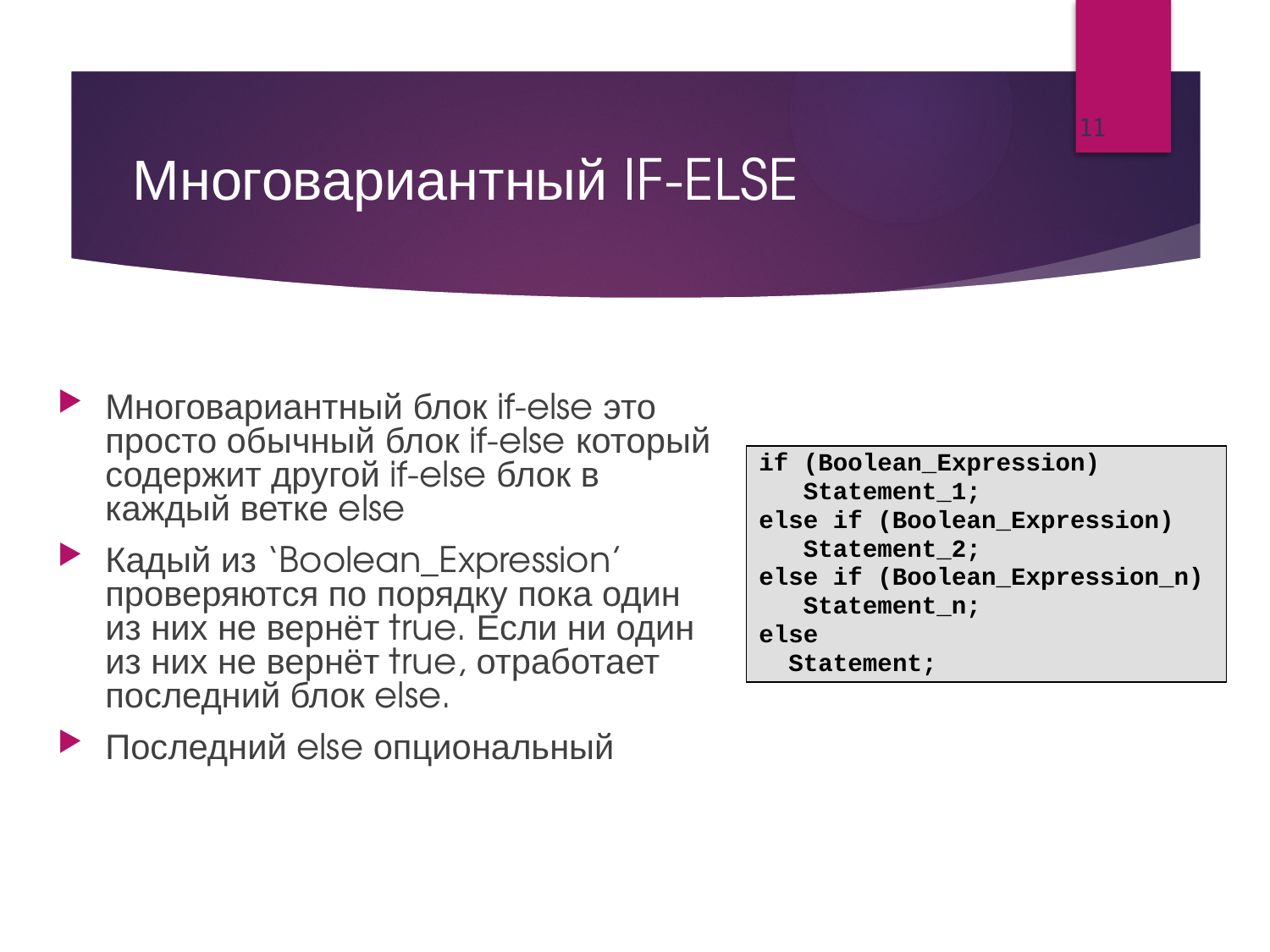

11
# Многовариантный IF-ELSE
Многовариантный блок if-else это просто обычный блок if-else который содержит другой if-else блок в каждый ветке else
Кадый из ‘Boolean_Expression’ проверяются по порядку пока один из них не вернёт true. Если ни один из них не вернёт true, отработает последний блок else.
Последний else опциональный
if (Boolean_Expression)
   Statement_1;
else if (Boolean_Expression)
   Statement_2;
else if (Boolean_Expression_n)
   Statement_n;
else
  Statement;